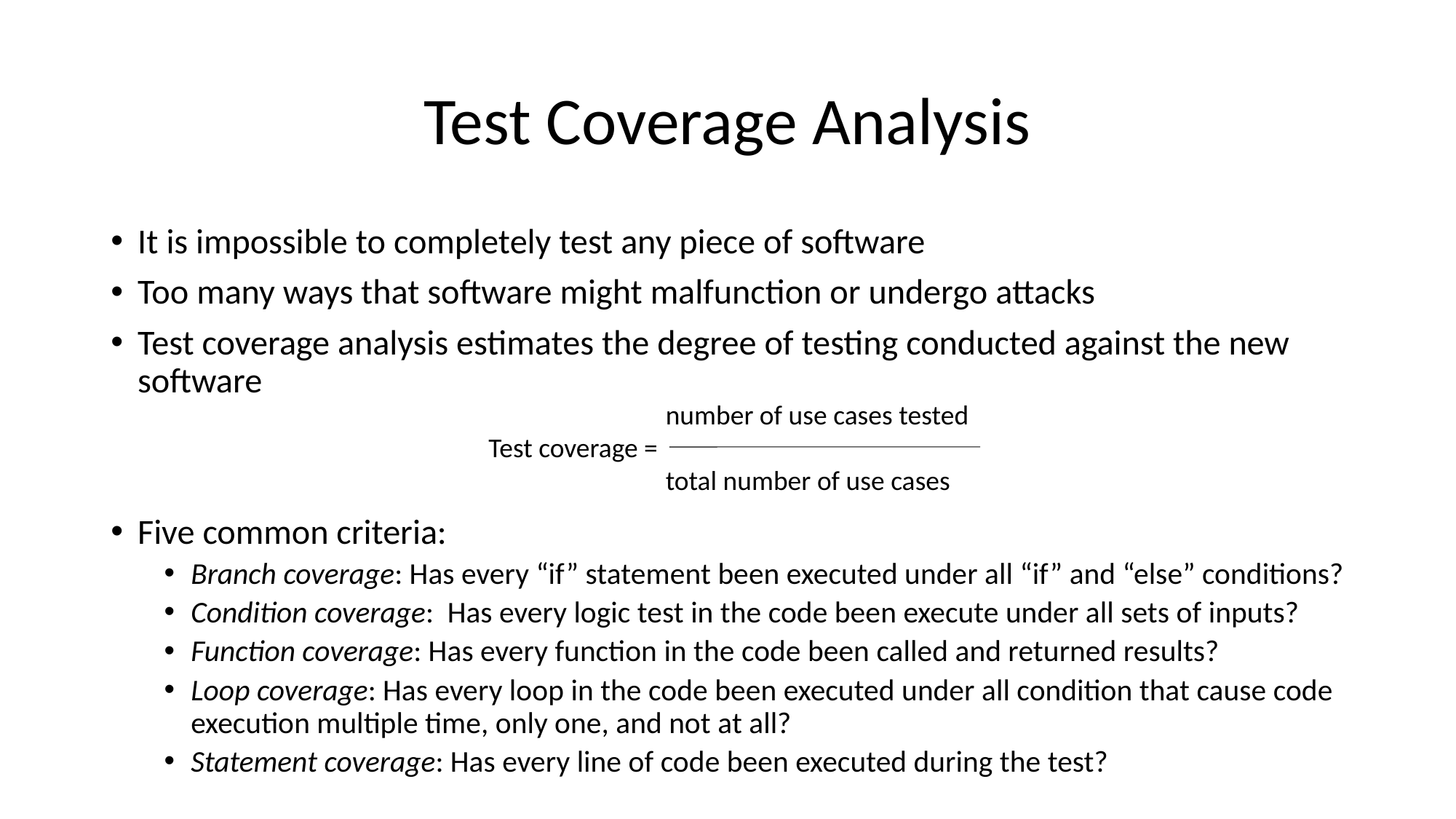

# Test Coverage Analysis
It is impossible to completely test any piece of software
Too many ways that software might malfunction or undergo attacks
Test coverage analysis estimates the degree of testing conducted against the new software

Five common criteria:
Branch coverage: Has every “if” statement been executed under all “if” and “else” conditions?
Condition coverage:  Has every logic test in the code been execute under all sets of inputs?
Function coverage: Has every function in the code been called and returned results?
Loop coverage: Has every loop in the code been executed under all condition that cause code execution multiple time, only one, and not at all?
Statement coverage: Has every line of code been executed during the test?
	           number of use cases tested
Test coverage =
	           total number of use cases